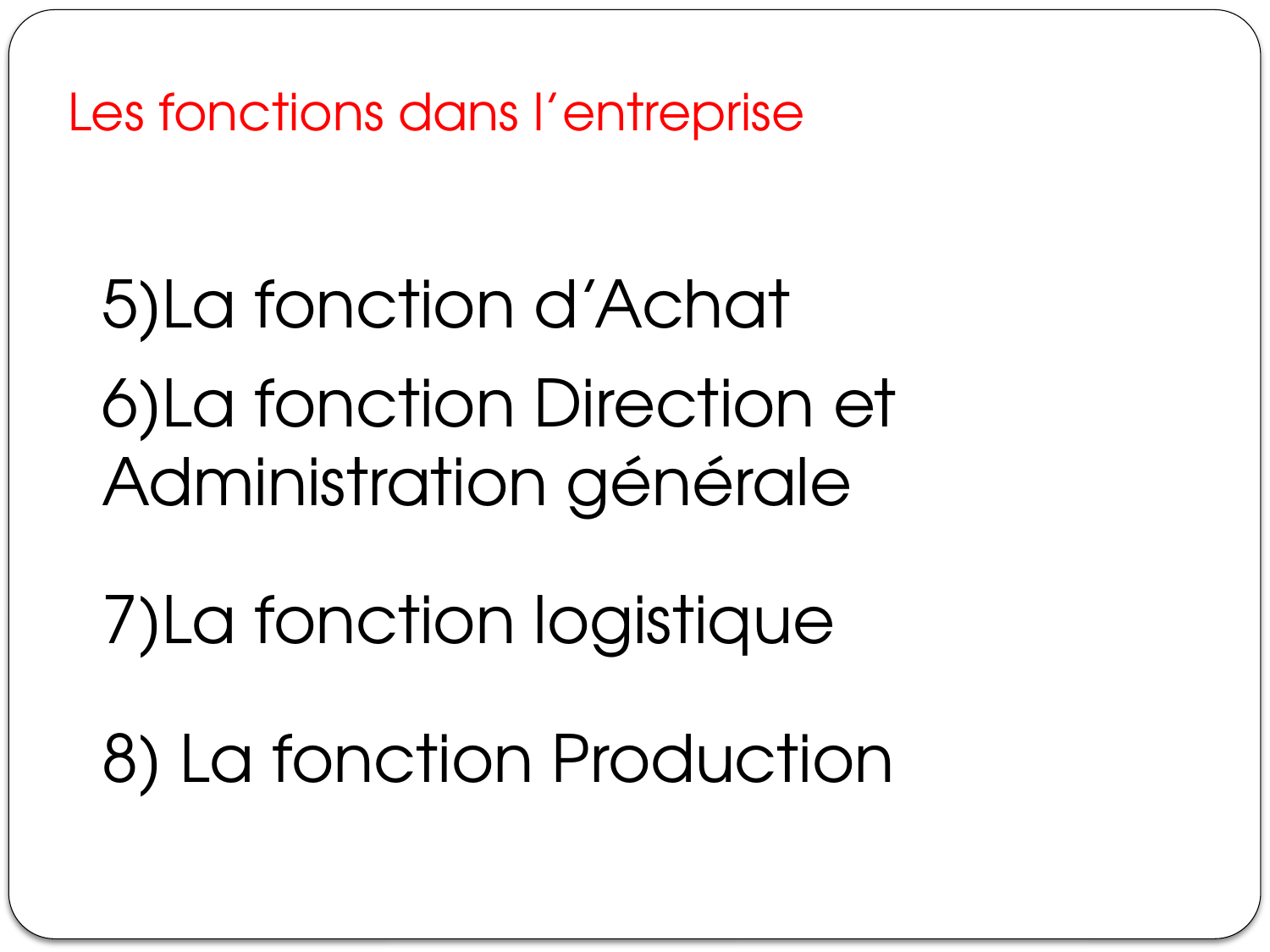

Les fonctions dans l’entreprise

5)La fonction d’Achat
6)La fonction Direction et Administration générale
7)La fonction logistique
8) La fonction Production